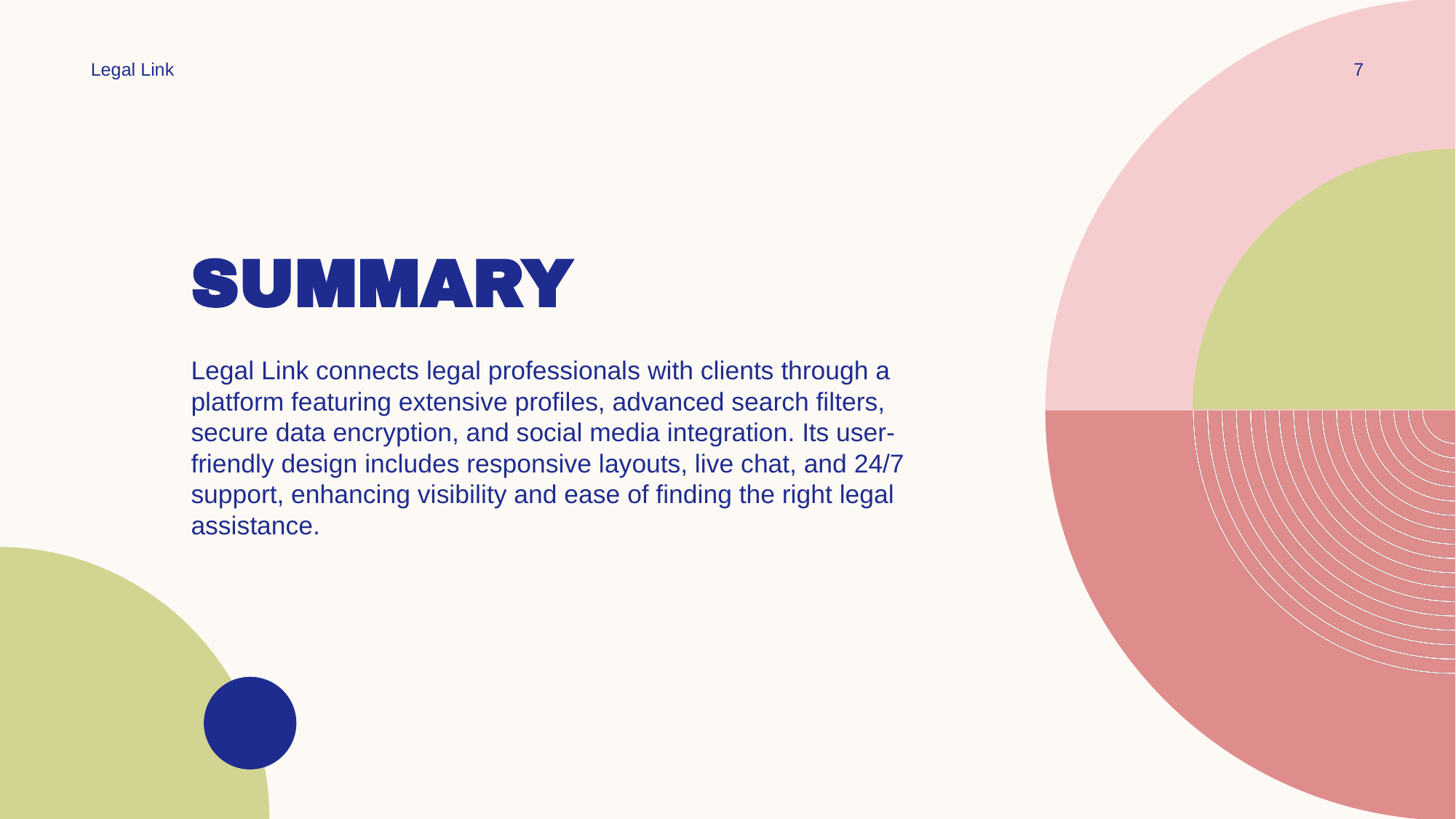

7
Legal Link
# summary
Legal Link connects legal professionals with clients through a platform featuring extensive profiles, advanced search filters, secure data encryption, and social media integration. Its user-friendly design includes responsive layouts, live chat, and 24/7 support, enhancing visibility and ease of finding the right legal assistance.